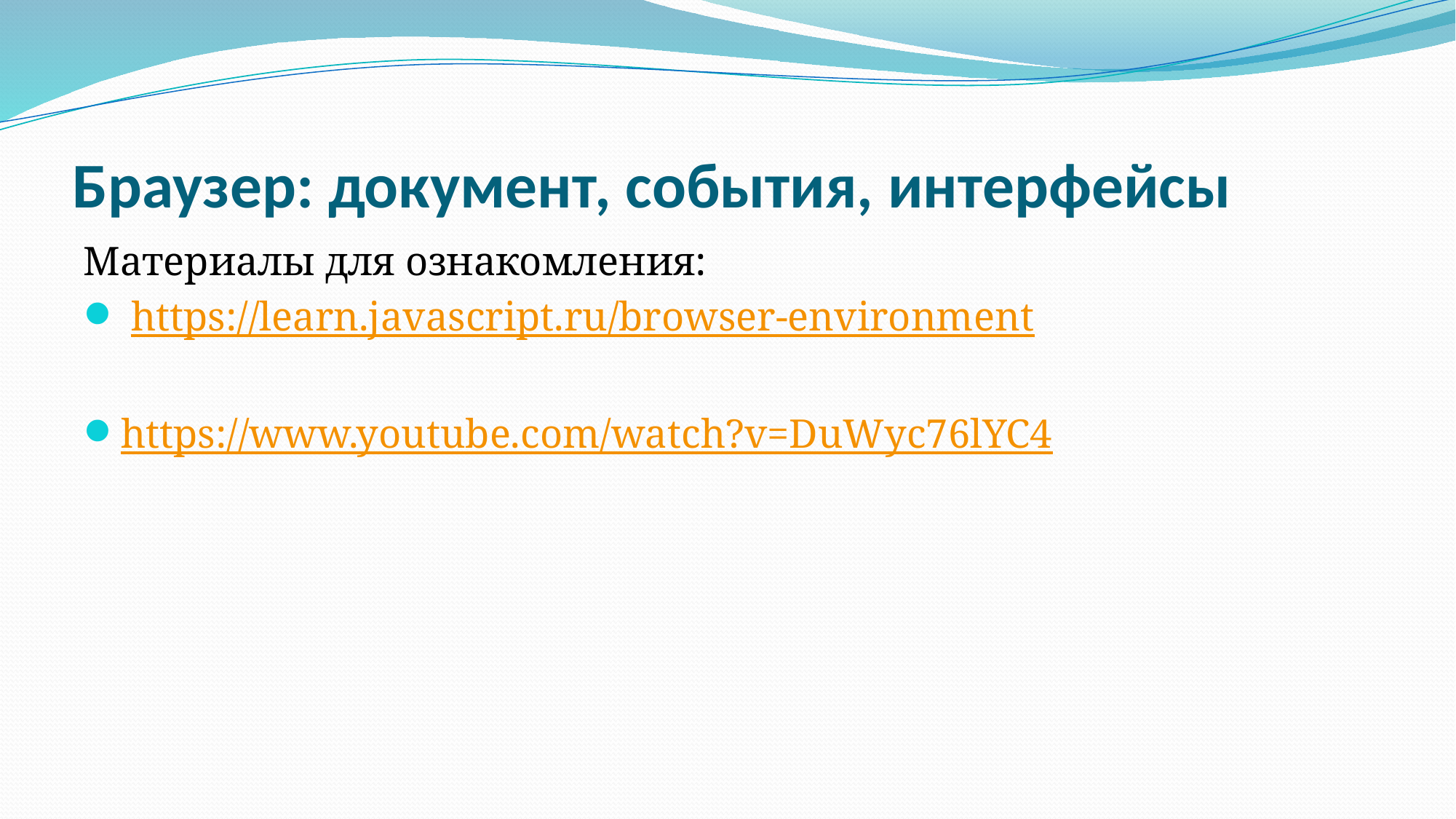

# Браузер: документ, события, интерфейсы
Материалы для ознакомления:
 https://learn.javascript.ru/browser-environment

https://www.youtube.com/watch?v=DuWyc76lYC4